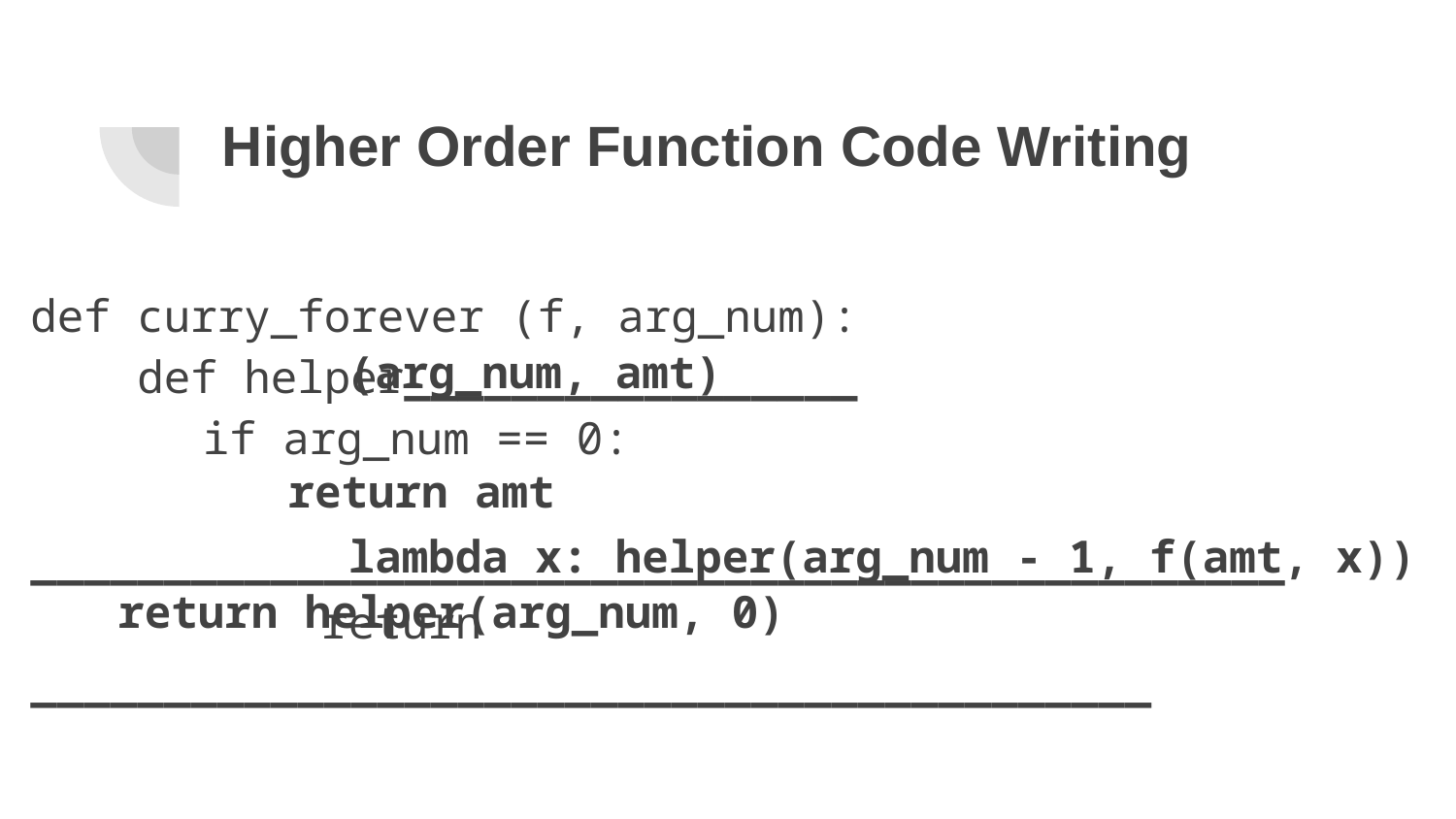

# Higher Order Function Code Writing

def curry_forever (f, arg_num):
    def helper_________________
   	 if arg_num == 0:
   			 _______________________________________________
   	 	return __________________________________________
    _____________________________________________________
(arg_num, amt)
return amt
lambda x: helper(arg_num - 1, f(amt, x))

return helper(arg_num, 0)